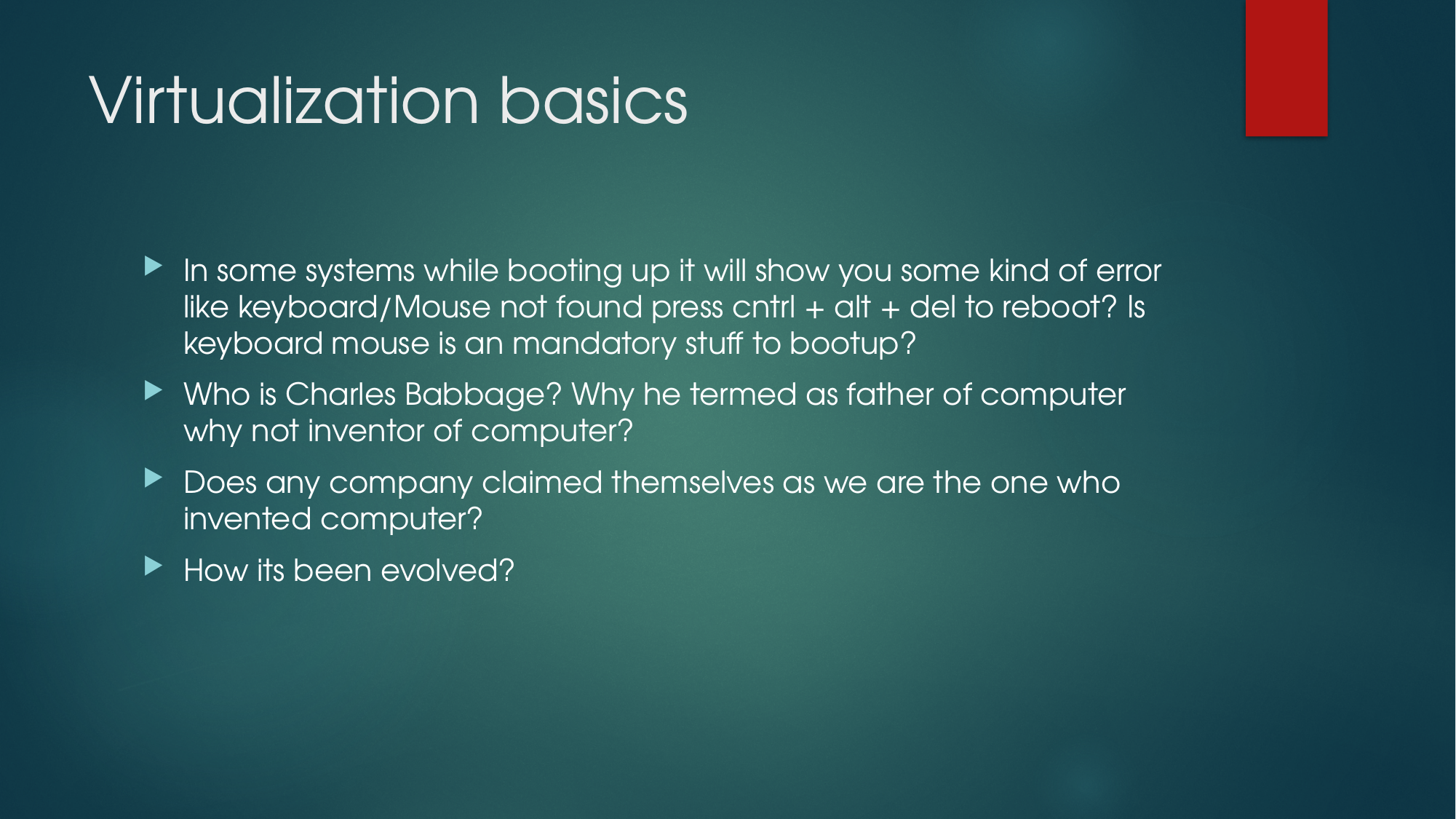

# Virtualization basics
In some systems while booting up it will show you some kind of error like keyboard/Mouse not found press cntrl + alt + del to reboot? Is keyboard mouse is an mandatory stuff to bootup?
Who is Charles Babbage? Why he termed as father of computer why not inventor of computer?
Does any company claimed themselves as we are the one who invented computer?
How its been evolved?